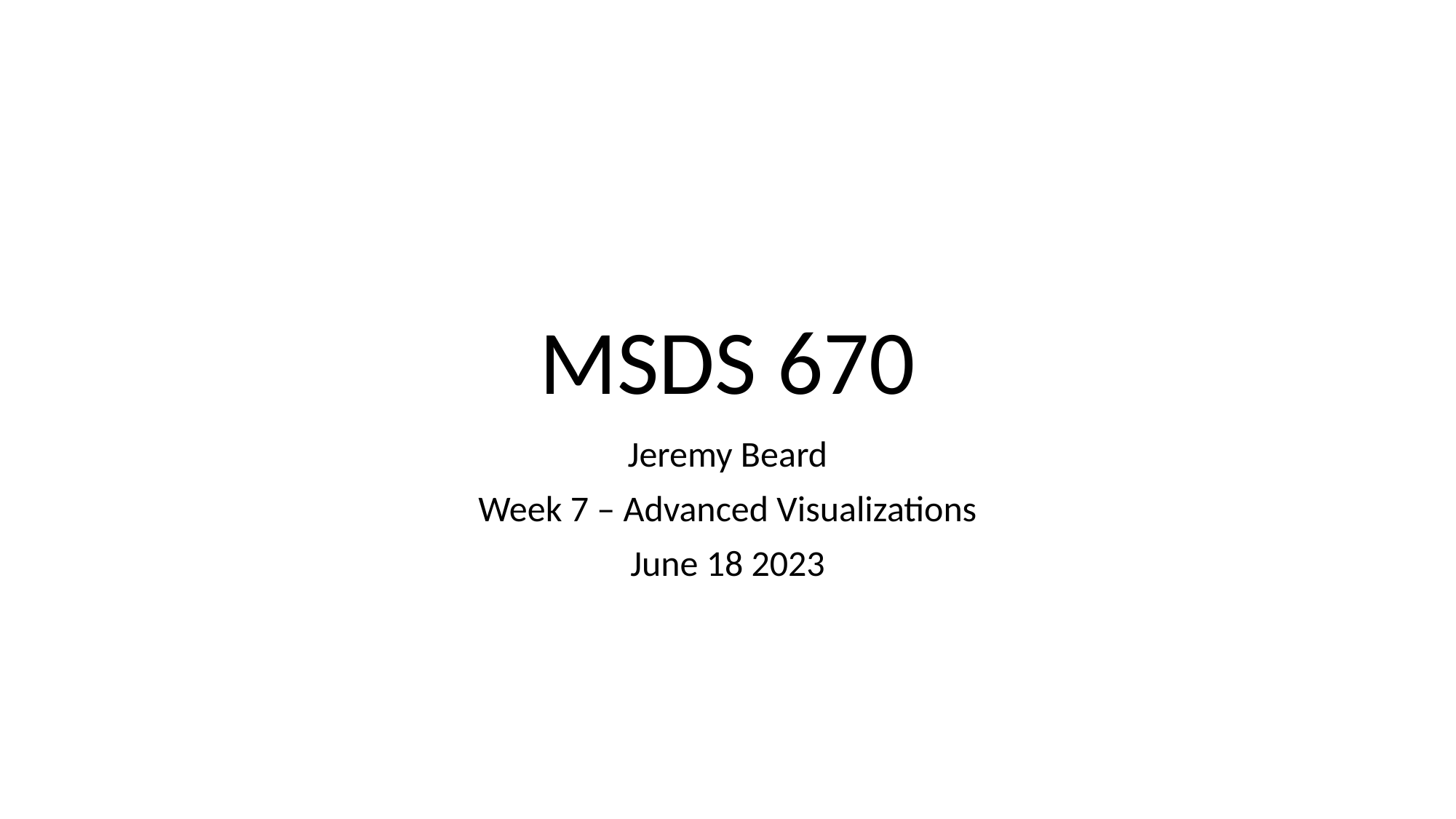

# MSDS 670
Jeremy Beard
Week 7 – Advanced Visualizations
June 18 2023